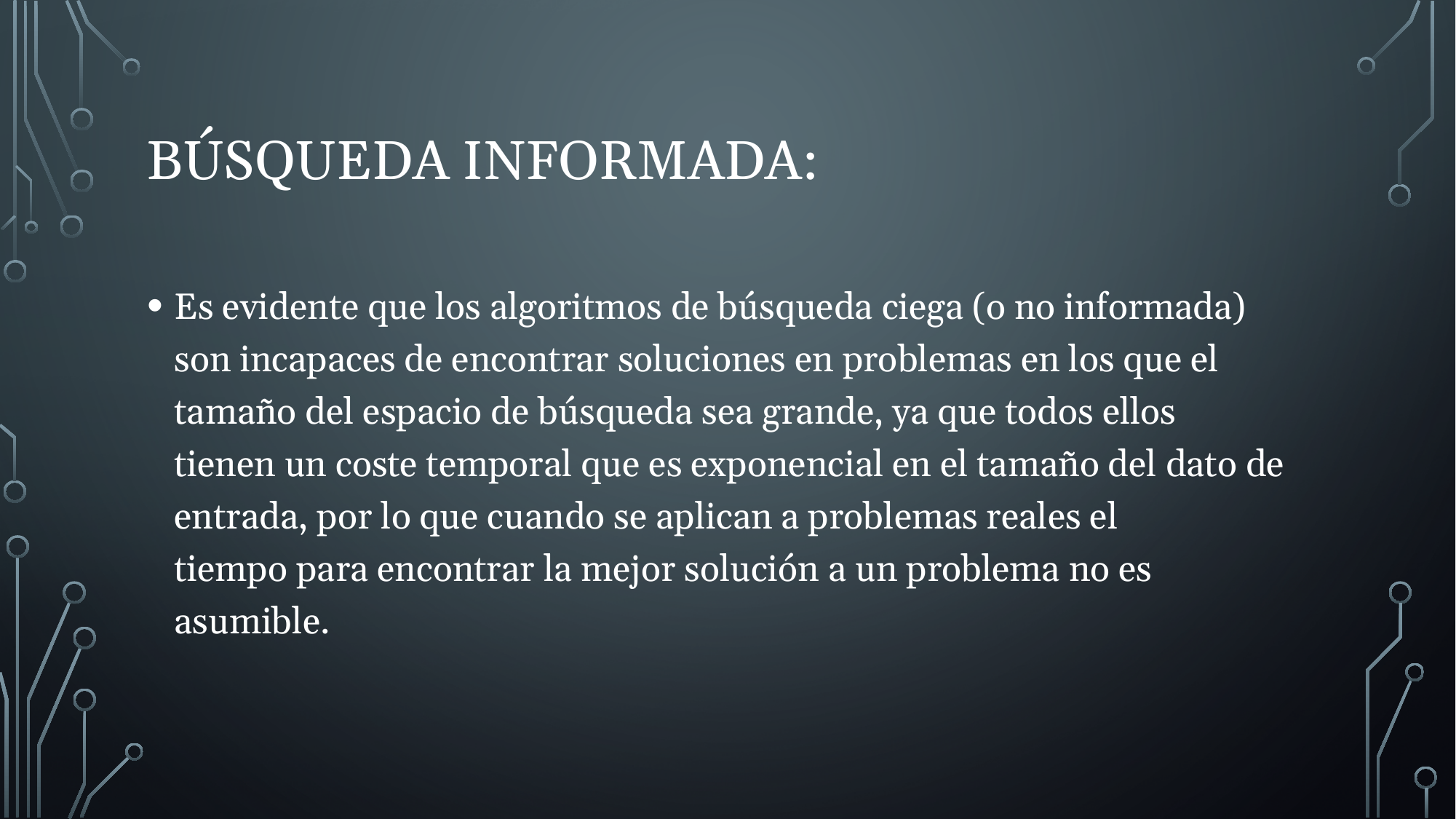

# Búsqueda informada:
Es evidente que los algoritmos de búsqueda ciega (o no informada) son incapaces de encontrar soluciones en problemas en los que el tamaño del espacio de búsqueda sea grande, ya que todos ellos tienen un coste temporal que es exponencial en el tamaño del dato de entrada, por lo que cuando se aplican a problemas reales el tiempo para encontrar la mejor solución a un problema no es asumible.